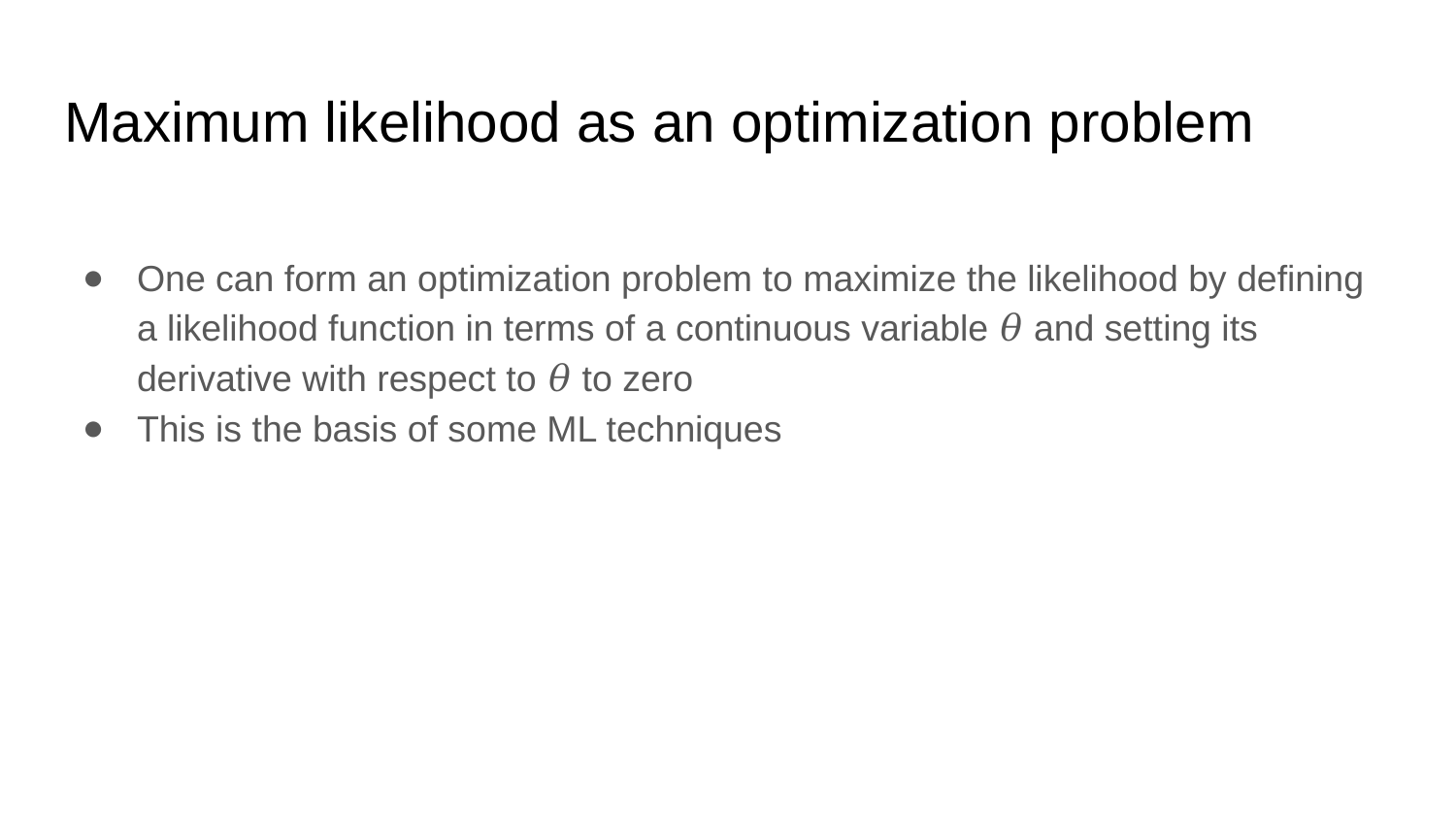

# Maximum likelihood as an optimization problem
One can form an optimization problem to maximize the likelihood by defining a likelihood function in terms of a continuous variable 𝜃 and setting its derivative with respect to 𝜃 to zero
This is the basis of some ML techniques